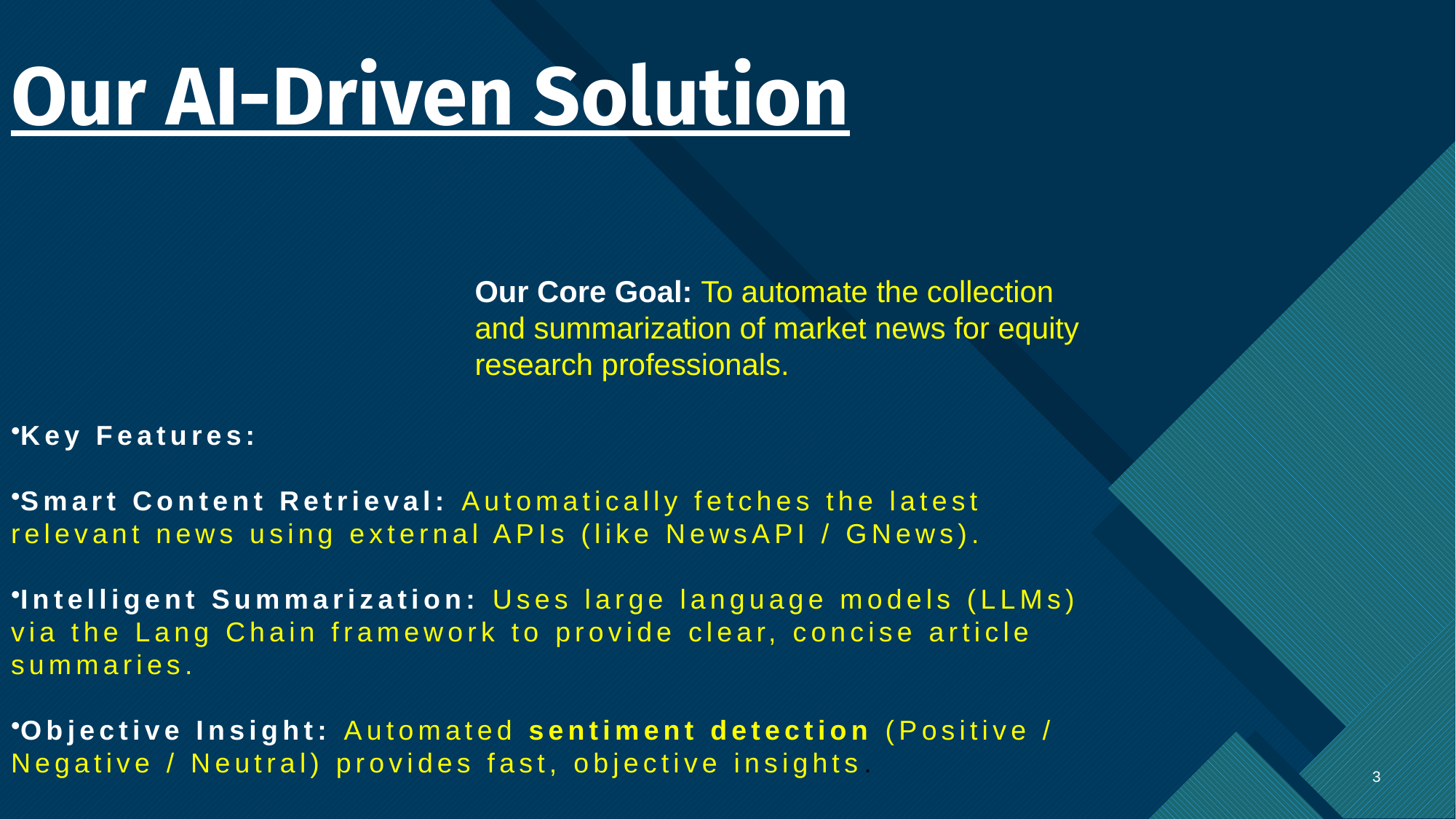

# Our AI-Driven Solution
Our Core Goal: To automate the collection and summarization of market news for equity research professionals.

Key Features:

Smart Content Retrieval: Automatically fetches the latest relevant news using external APIs (like NewsAPI / GNews).

Intelligent Summarization: Uses large language models (LLMs) via the Lang Chain framework to provide clear, concise article summaries.

Objective Insight: Automated sentiment detection (Positive / Negative / Neutral) provides fast, objective insights.

3